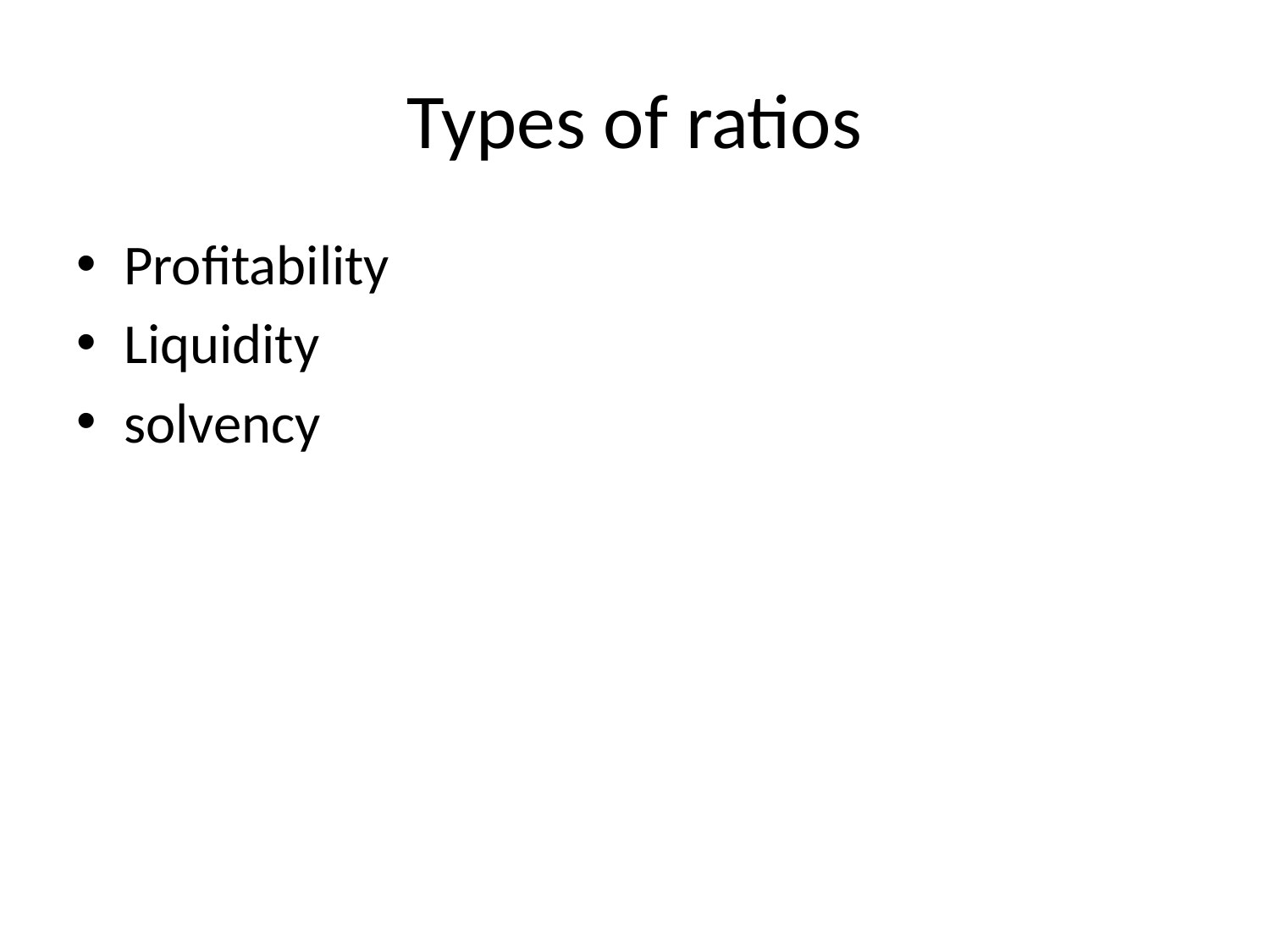

# Types of ratios
Profitability
Liquidity
solvency